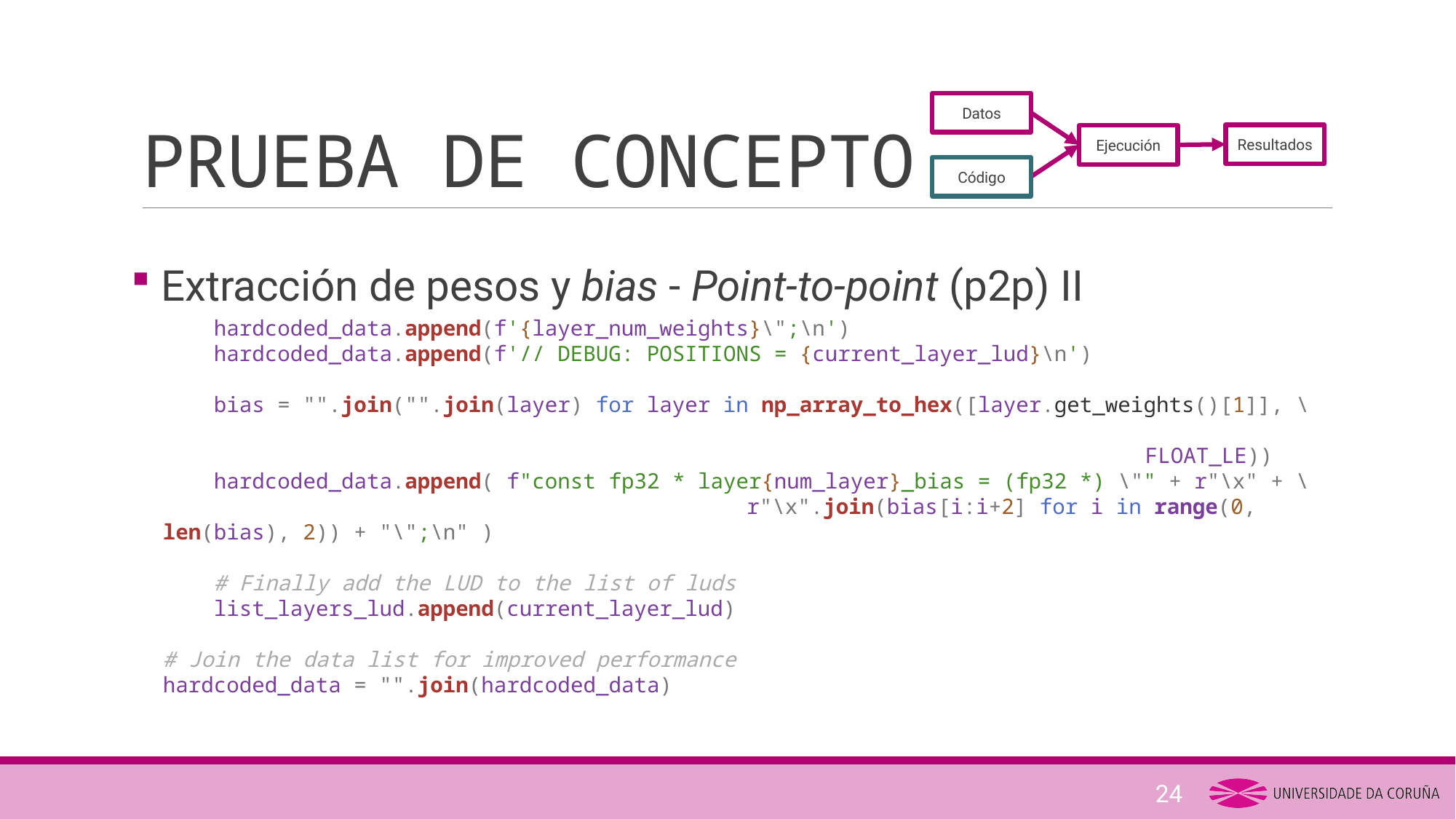

# PRUEBA DE CONCEPTO
Datos
Resultados
Ejecución
Código
 Extracción de pesos y bias - Point-to-point (p2p) II

    hardcoded_data.append(f'{layer_num_weights}\";\n')
    hardcoded_data.append(f'// DEBUG: POSITIONS = {current_layer_lud}\n')
    bias = "".join("".join(layer) for layer in np_array_to_hex([layer.get_weights()[1]], \
																			FLOAT_LE))
    hardcoded_data.append( f"const fp32 * layer{num_layer}_bias = (fp32 *) \"" + r"\x" + \
					   r"\x".join(bias[i:i+2] for i in range(0, len(bias), 2)) + "\";\n" )
    # Finally add the LUD to the list of luds
    list_layers_lud.append(current_layer_lud)
# Join the data list for improved performance
hardcoded_data = "".join(hardcoded_data)

24